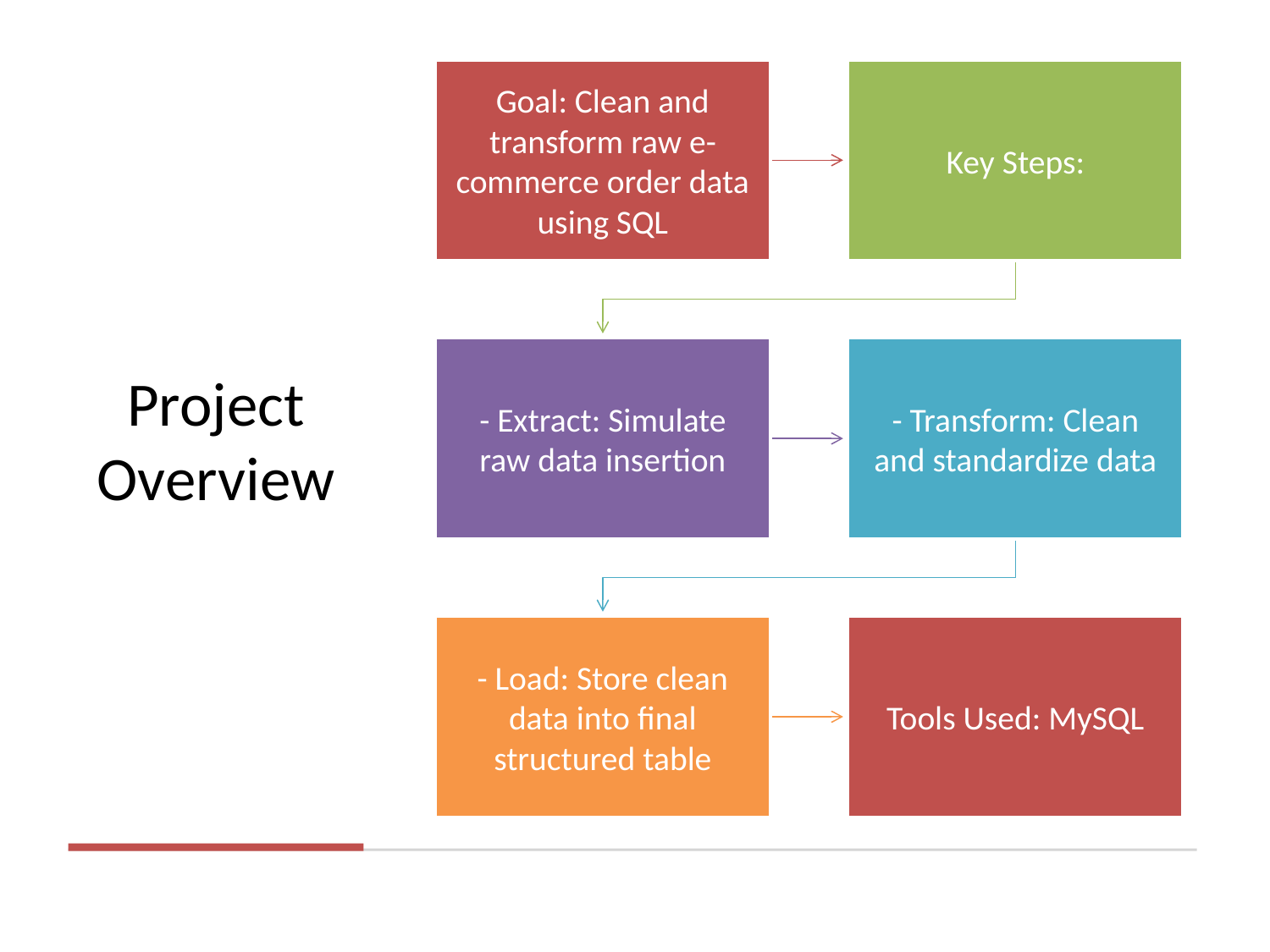

# Project Overview

Goal: Clean and transform raw e-commerce order data using SQL

Key Steps:

- Extract: Simulate raw data insertion

- Transform: Clean and standardize data

- Load: Store clean data into final structured table
Tools Used: MySQL